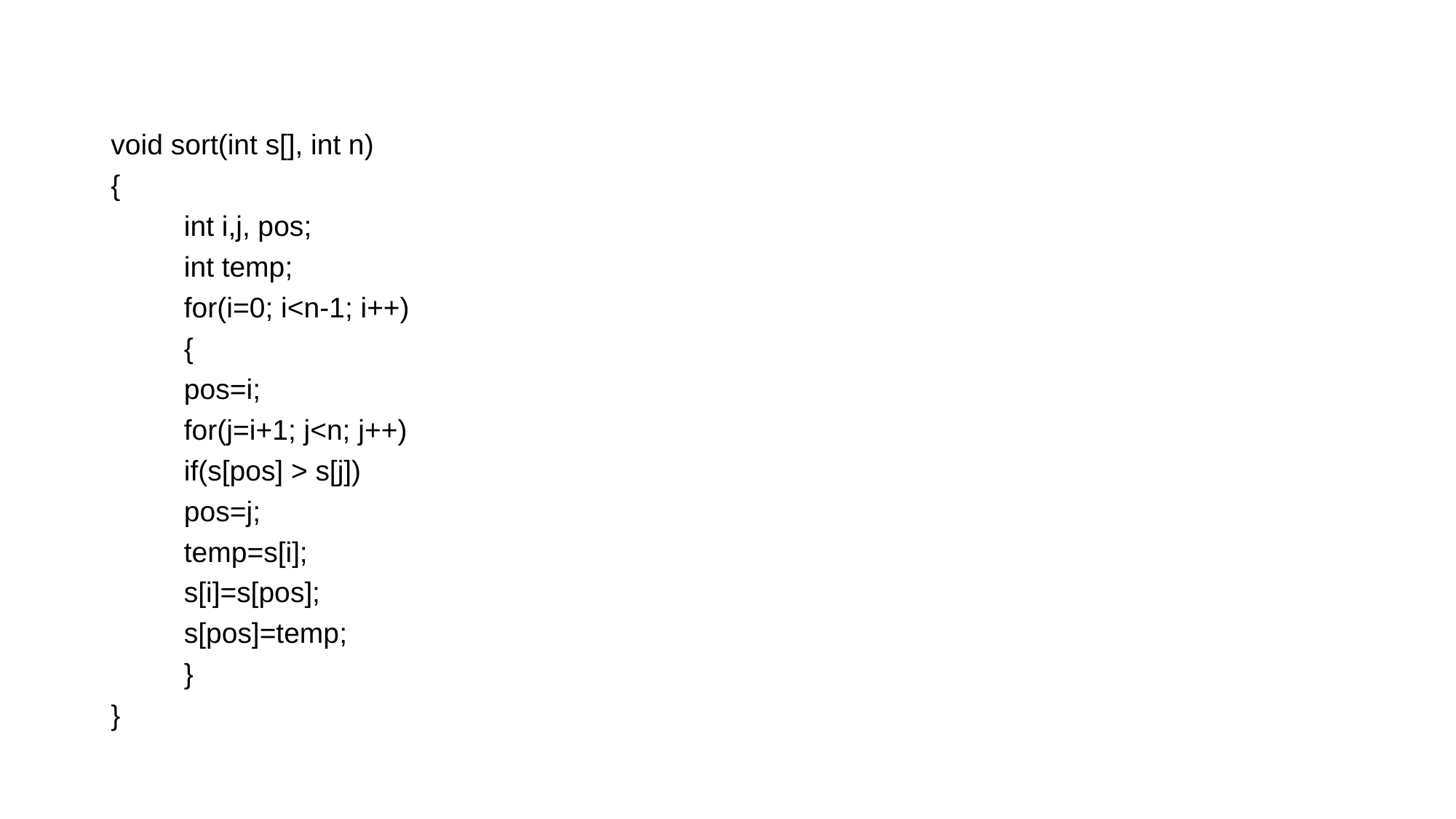

void sort(int s[], int n)
{
	int i,j, pos;
	int temp;
	for(i=0; i<n-1; i++)
	{
		pos=i;
		for(j=i+1; j<n; j++)
			if(s[pos] > s[j])
				pos=j;
		temp=s[i];
		s[i]=s[pos];
		s[pos]=temp;
	}
}